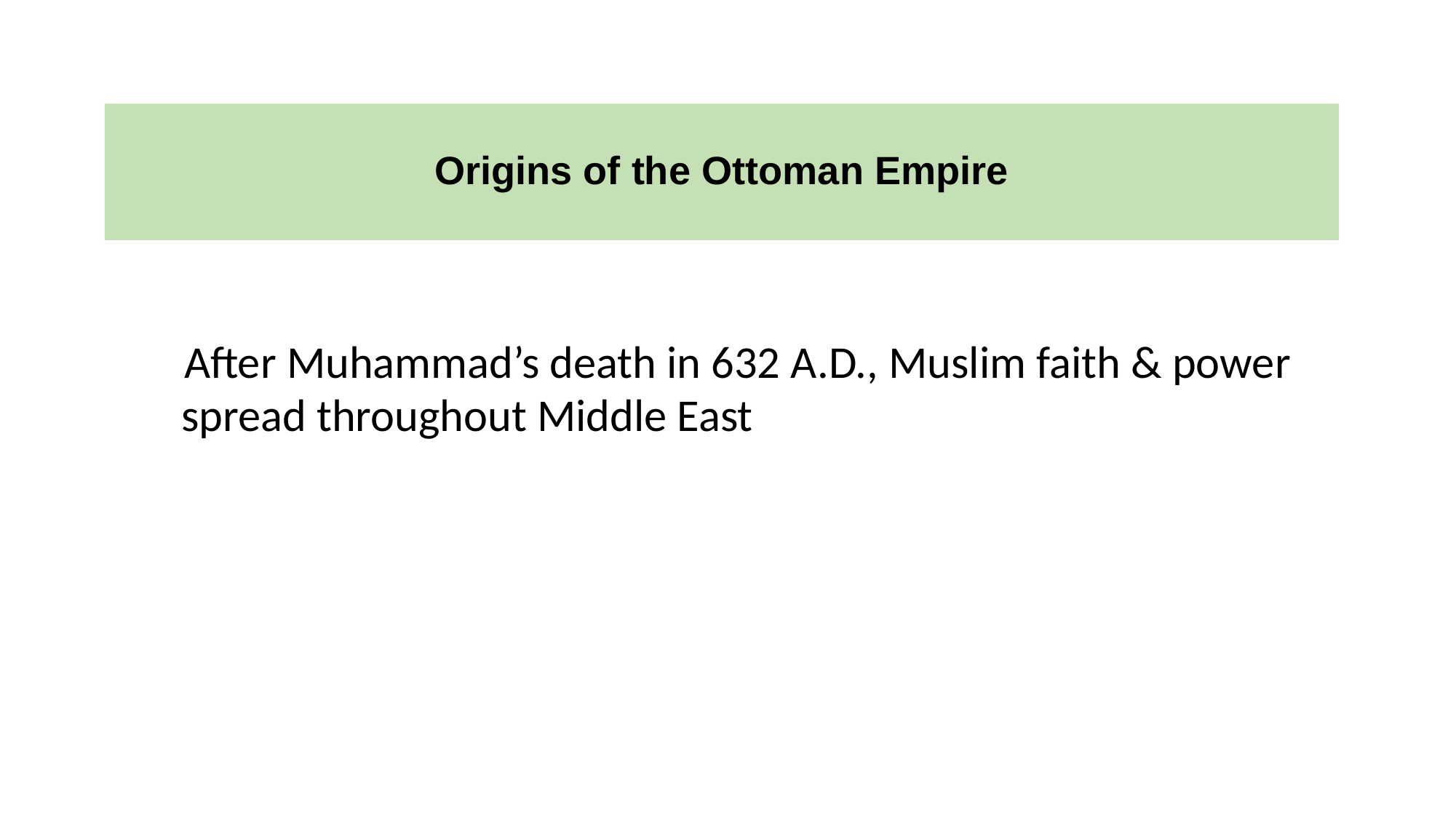

# Origins of the Ottoman Empire
  After Muhammad’s death in 632 A.D., Muslim faith & power spread throughout Middle East